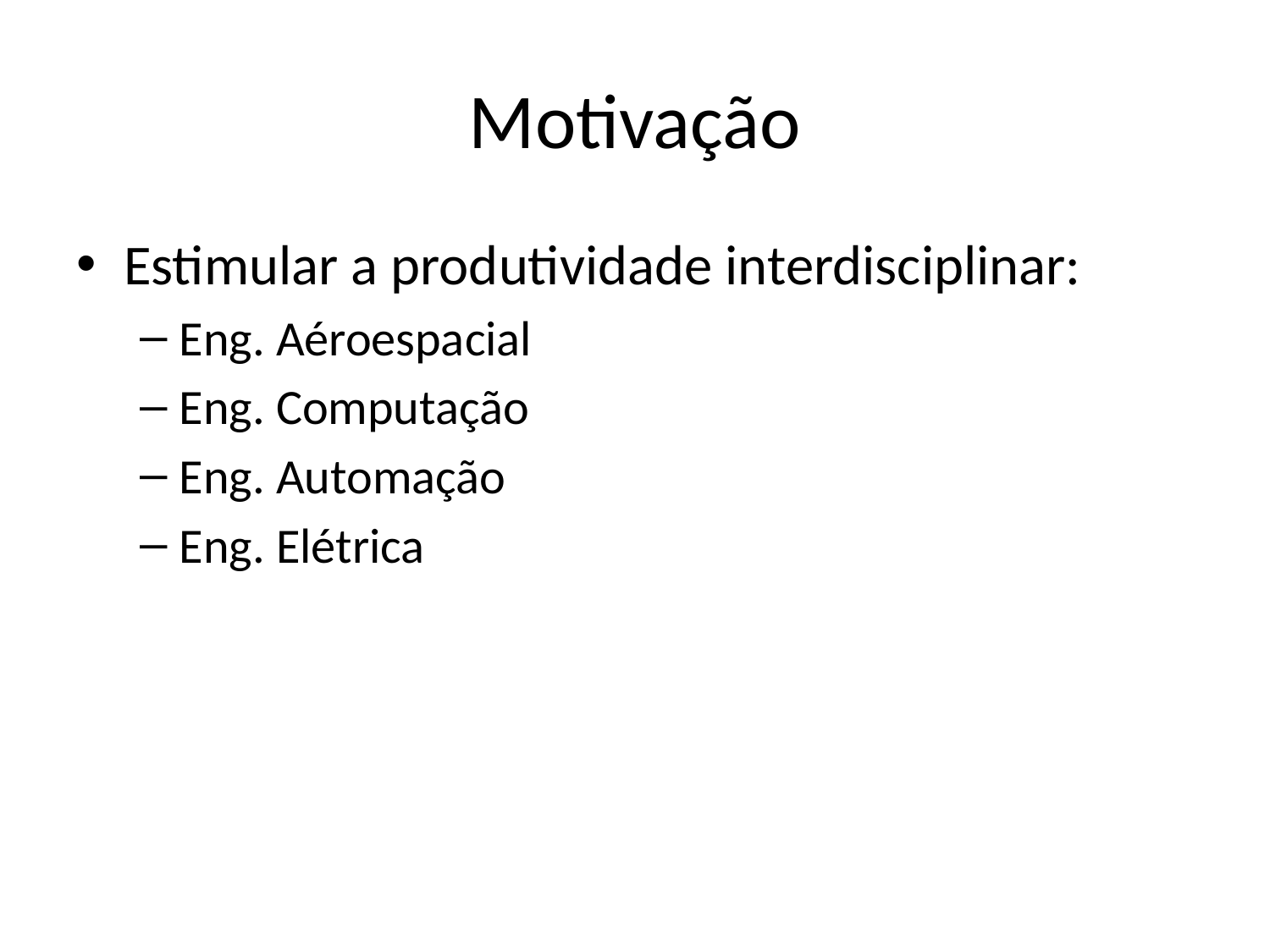

# Motivação
Estimular a produtividade interdisciplinar:
Eng. Aéroespacial
Eng. Computação
Eng. Automação
Eng. Elétrica